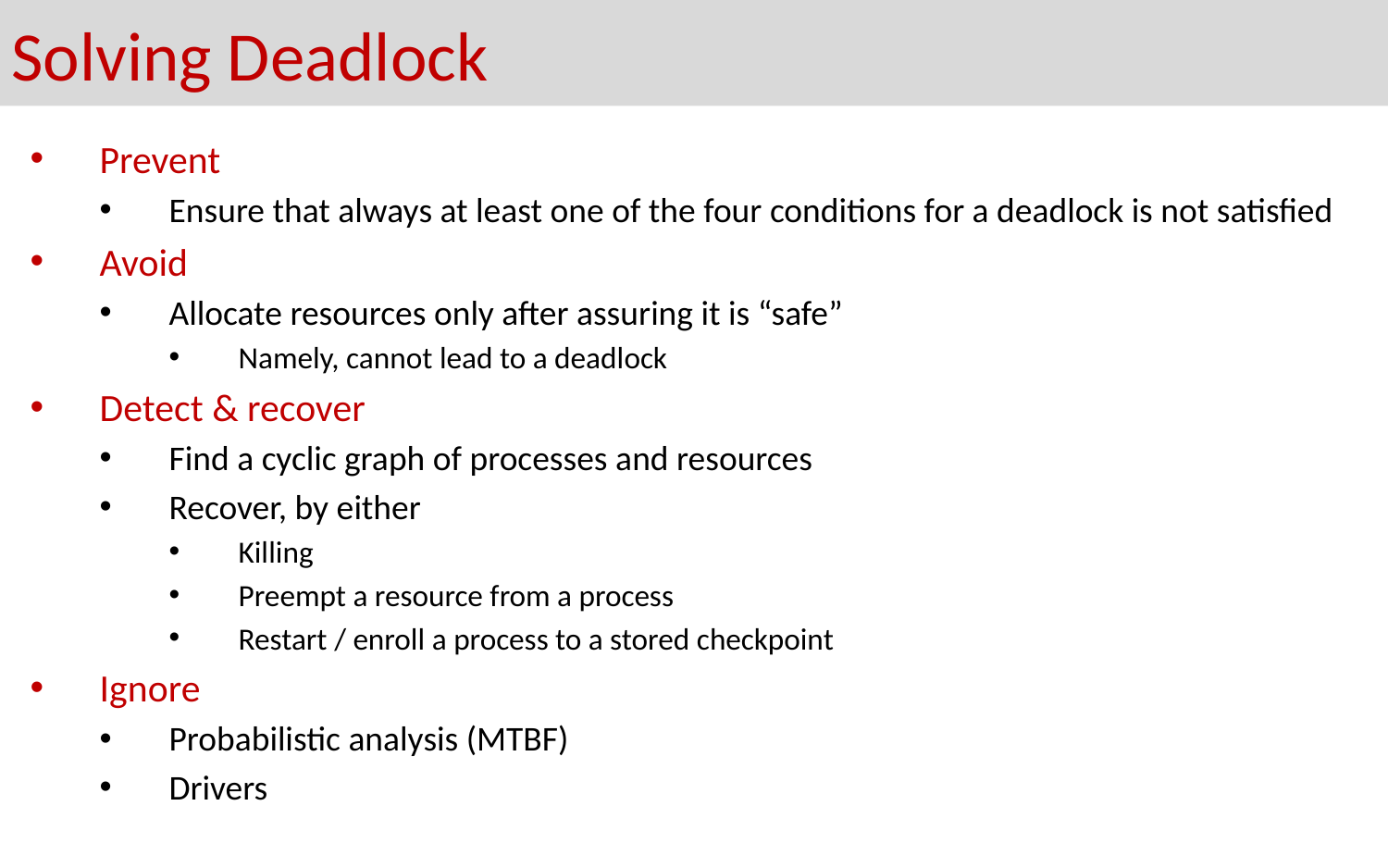

# Solving Deadlock
Prevent
Ensure that always at least one of the four conditions for a deadlock is not satisfied
Avoid
Allocate resources only after assuring it is “safe”
Namely, cannot lead to a deadlock
Detect & recover
Find a cyclic graph of processes and resources
Recover, by either
Killing
Preempt a resource from a process
Restart / enroll a process to a stored checkpoint
Ignore
Probabilistic analysis (MTBF)
Drivers